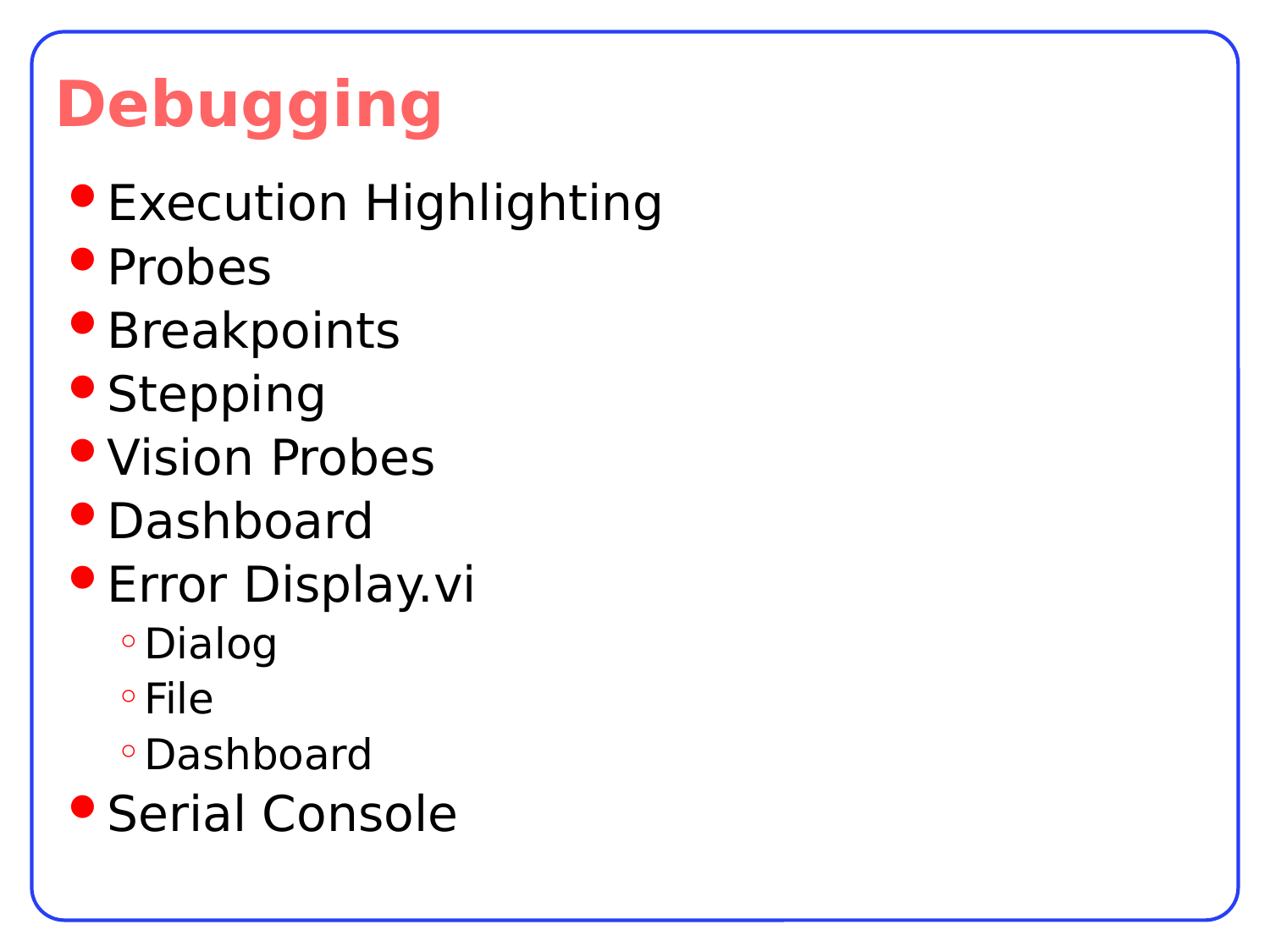

# Debugging
Execution Highlighting
Probes
Breakpoints
Stepping
Vision Probes
Dashboard
Error Display.vi
Dialog
File
Dashboard
Serial Console